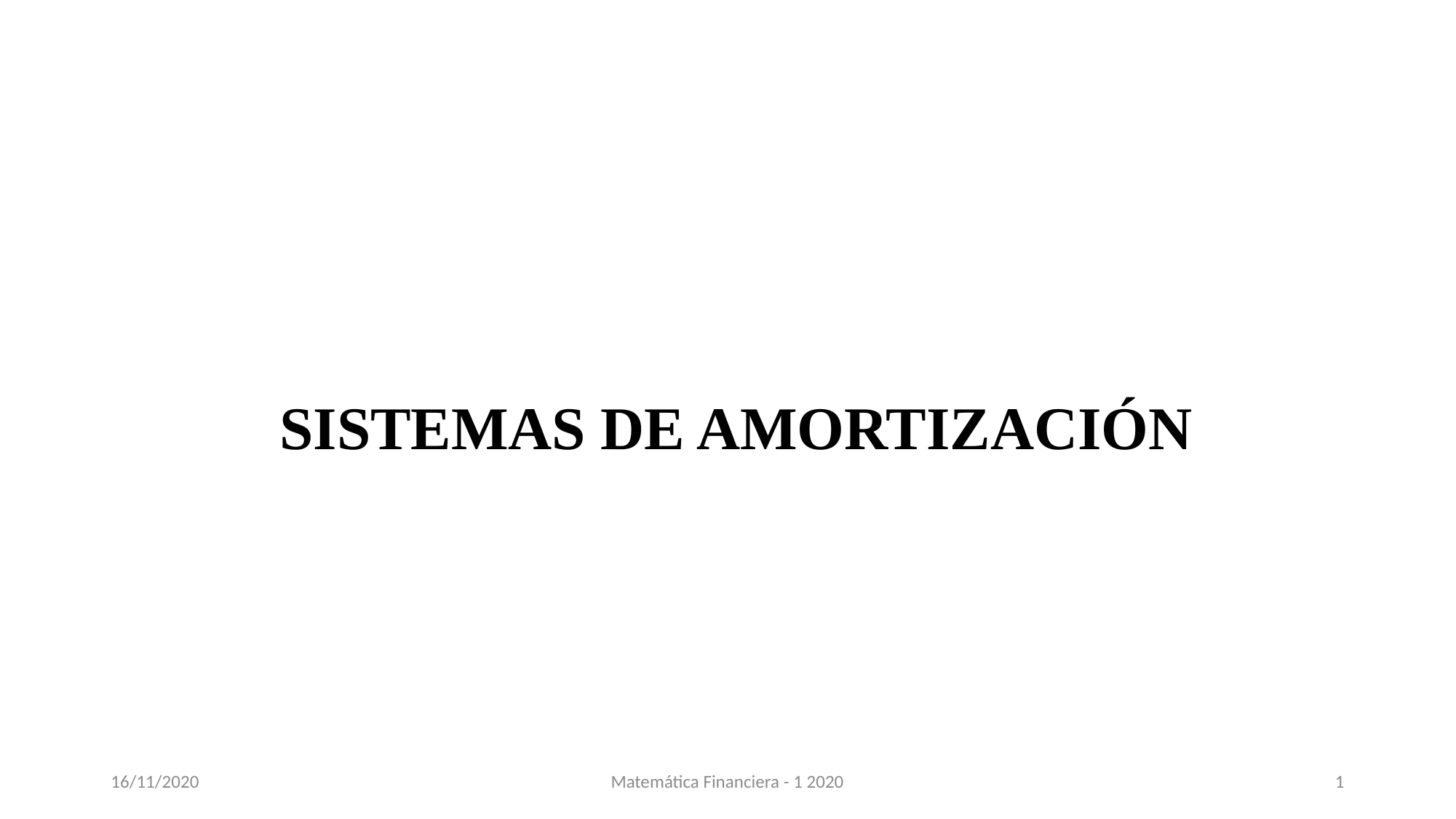

SISTEMAS DE AMORTIZACIÓN
16/11/2020
Matemática Financiera - 1 2020
1